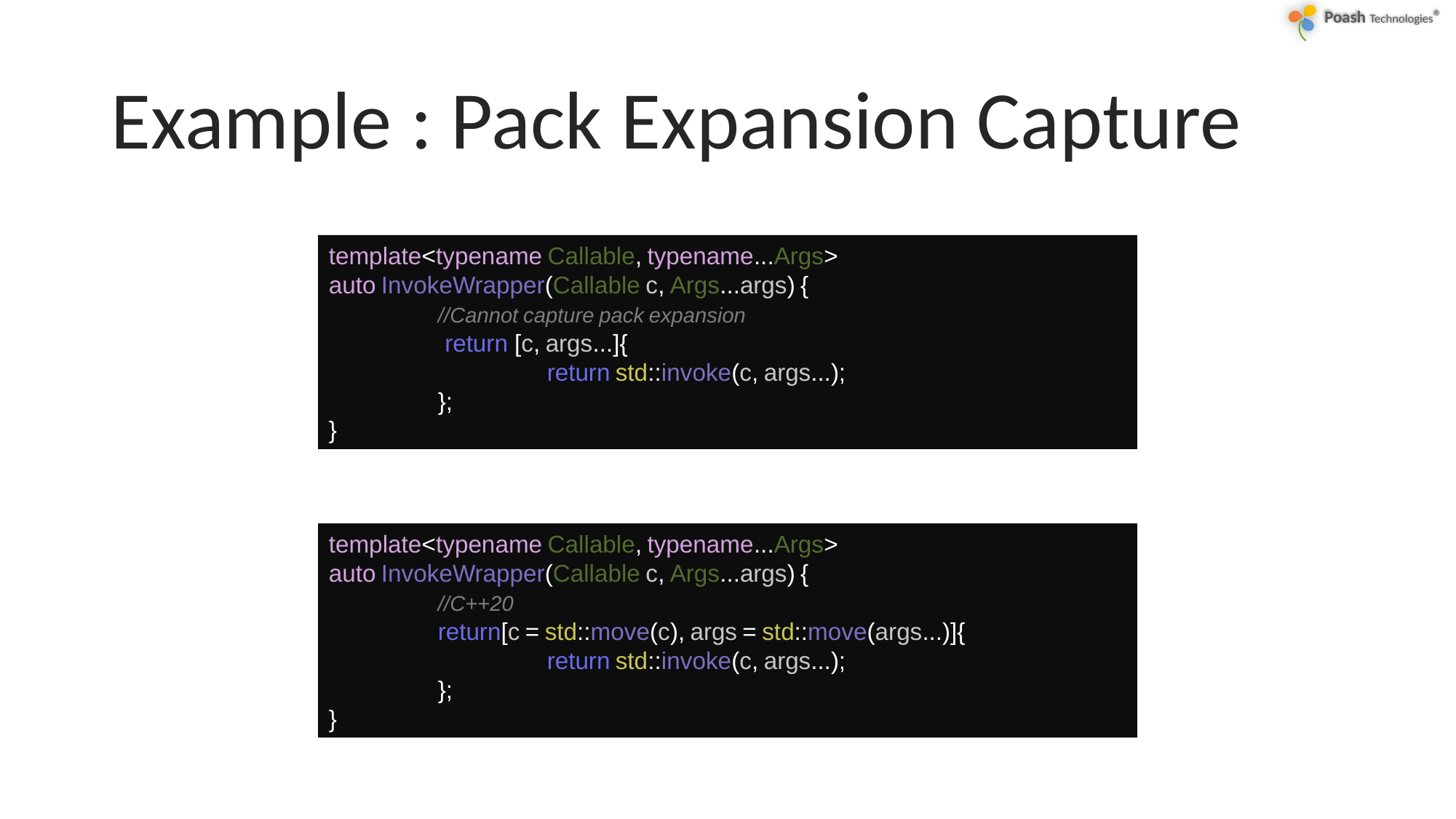

# Example : Pack Expansion Capture
template<typename Callable, typename...Args>
auto InvokeWrapper(Callable c, Args...args) {
	//Cannot capture pack expansion
	 return [c, args...]{
		return std::invoke(c, args...);
	};
}
template<typename Callable, typename...Args>
auto InvokeWrapper(Callable c, Args...args) {
	//C++20
	return[c = std::move(c), args = std::move(args...)]{
		return std::invoke(c, args...);
	};
}